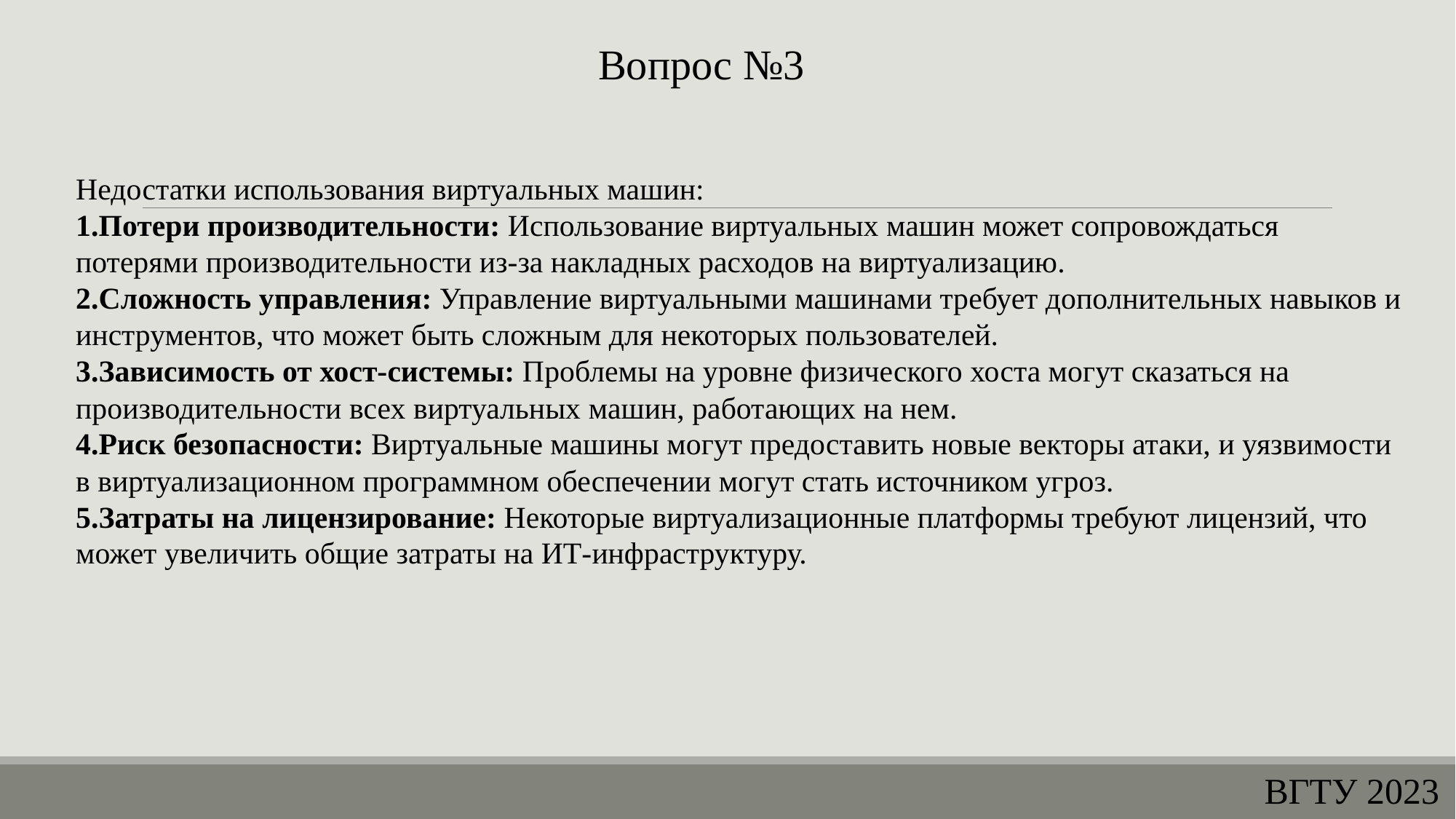

Вопрос №3
Недостатки использования виртуальных машин:
Потери производительности: Использование виртуальных машин может сопровождаться потерями производительности из-за накладных расходов на виртуализацию.
Сложность управления: Управление виртуальными машинами требует дополнительных навыков и инструментов, что может быть сложным для некоторых пользователей.
Зависимость от хост-системы: Проблемы на уровне физического хоста могут сказаться на производительности всех виртуальных машин, работающих на нем.
Риск безопасности: Виртуальные машины могут предоставить новые векторы атаки, и уязвимости в виртуализационном программном обеспечении могут стать источником угроз.
Затраты на лицензирование: Некоторые виртуализационные платформы требуют лицензий, что может увеличить общие затраты на ИТ-инфраструктуру.

ВГТУ 2023